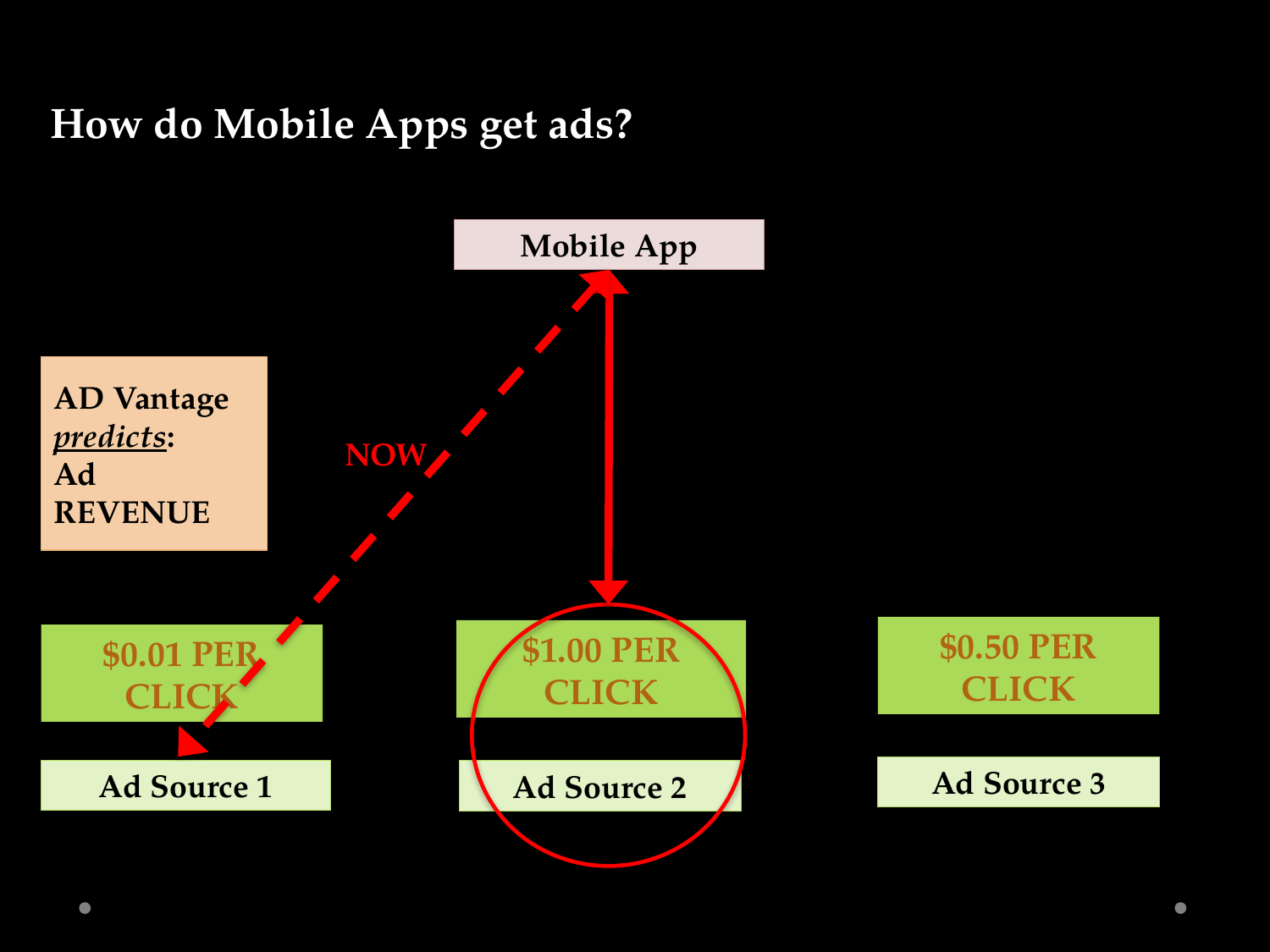

# How do Mobile Apps get ads?
Mobile App
AD Vantage
predicts:
Ad REVENUE
NOW

$0.50 Per Click
$1.00 Per Click
$0.01 Per Click
Ad Source 3
Ad Source 1
Ad Source 2